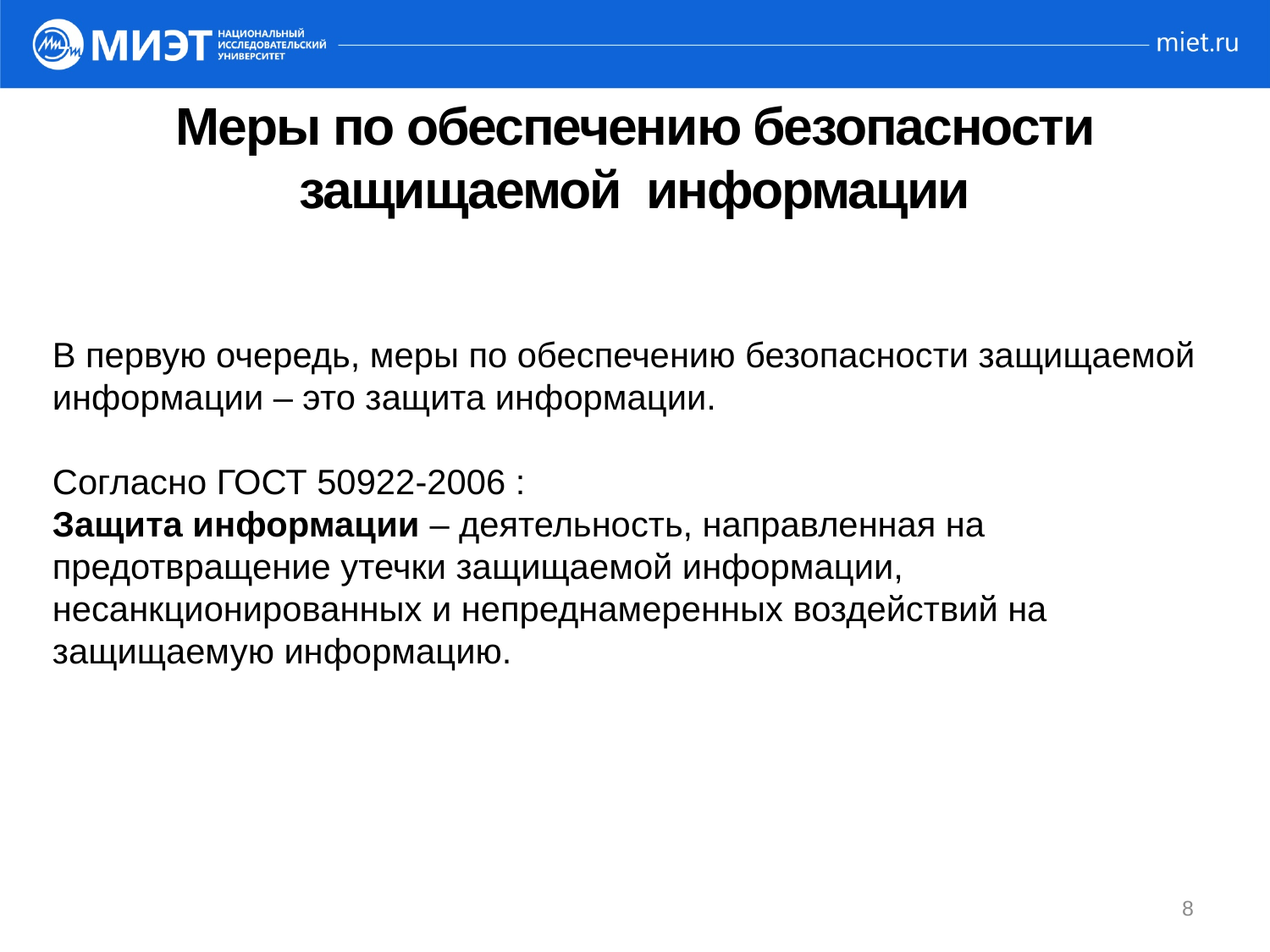

Меры по обеспечению безопасности защищаемой  информации
В первую очередь, меры по обеспечению безопасности защищаемой информации – это защита информации.
Согласно ГОСТ 50922-2006 :
Защита информации – деятельность, направленная на предотвращение утечки защищаемой информации, несанкционированных и непреднамеренных воздействий на защищаемую информацию.
8